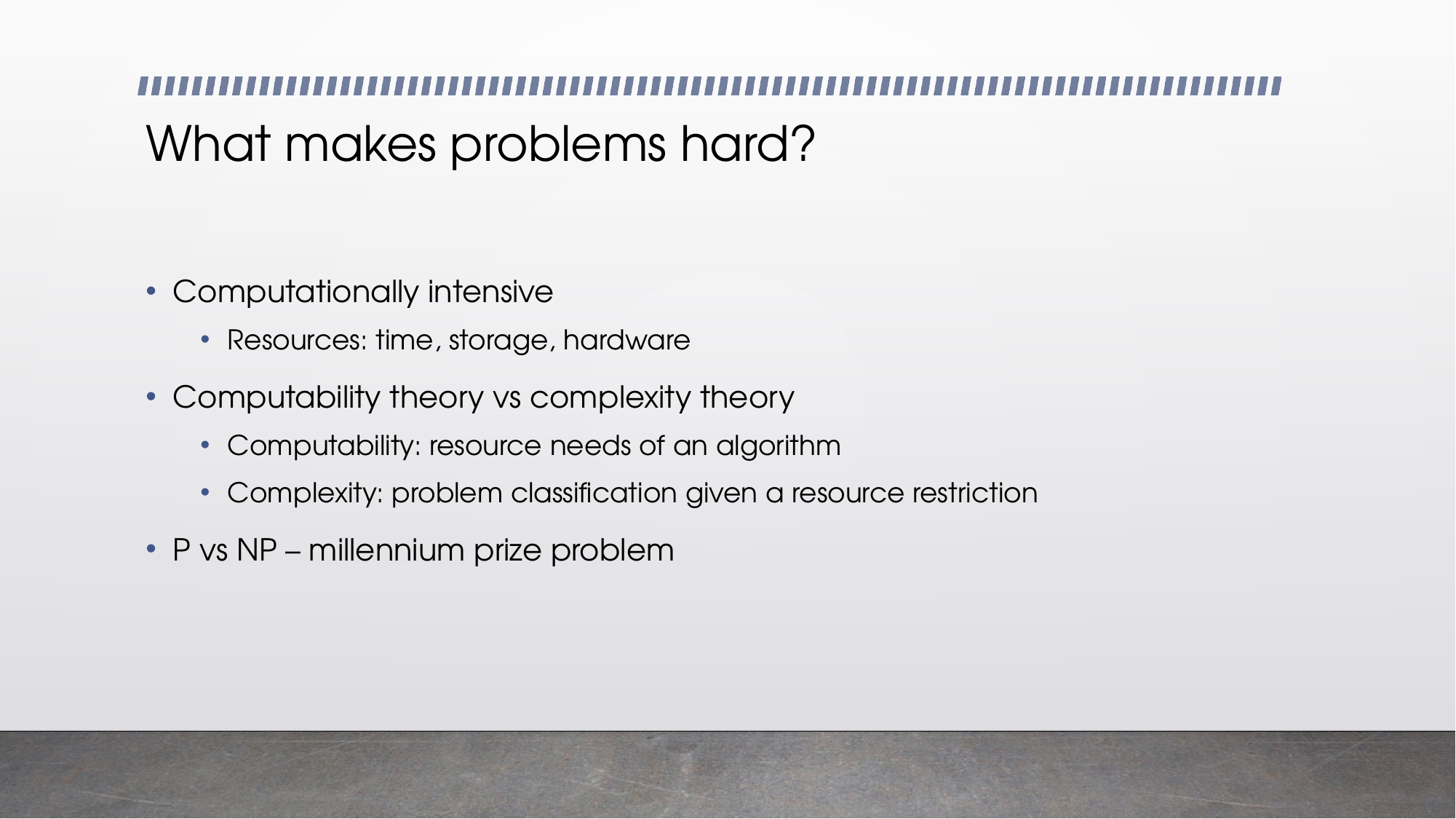

# What makes problems hard?
Computationally intensive
Resources: time, storage, hardware
Computability theory vs complexity theory
Computability: resource needs of an algorithm
Complexity: problem classification given a resource restriction
P vs NP – millennium prize problem